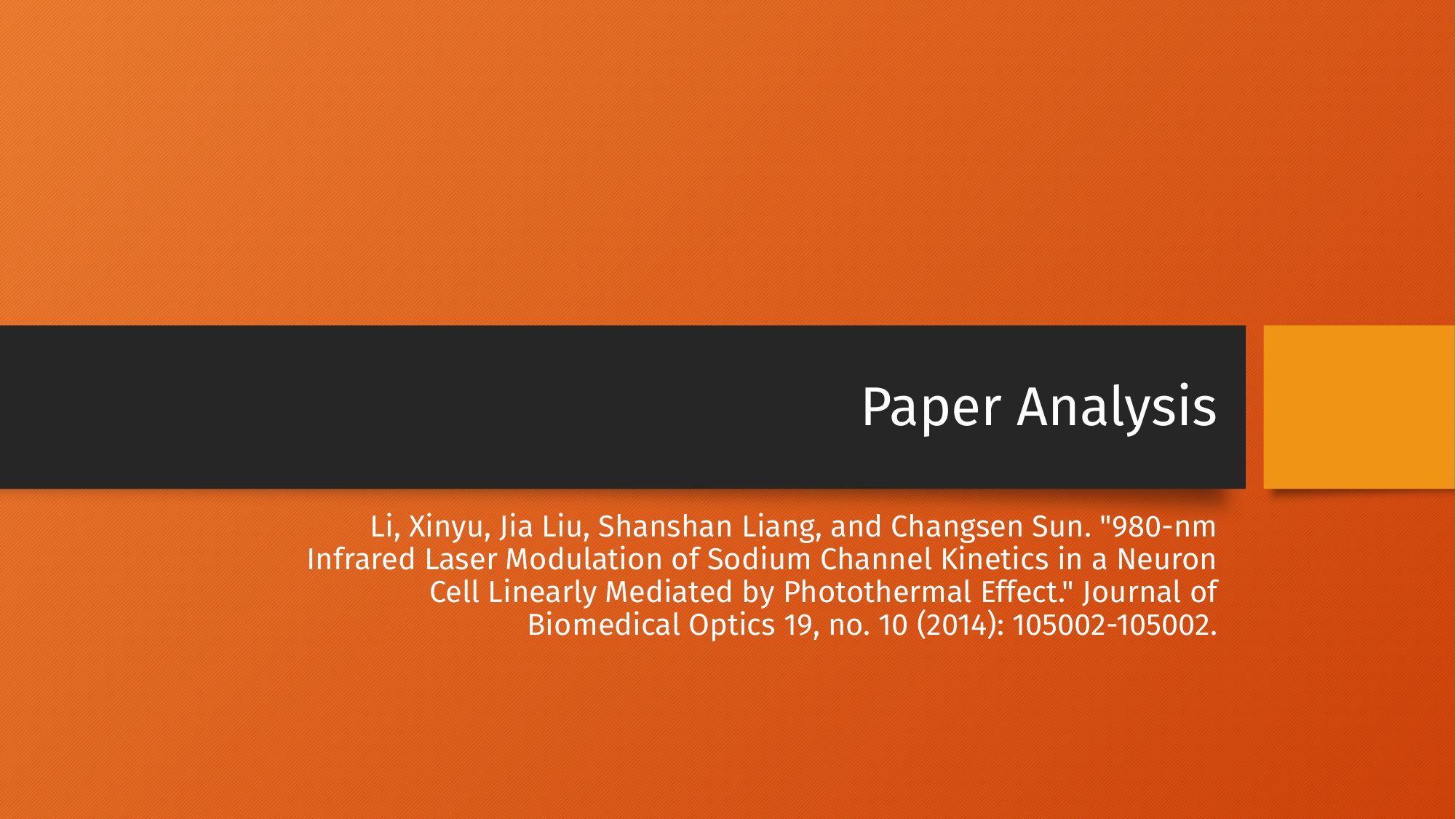

# Paper Analysis
Li, Xinyu, Jia Liu, Shanshan Liang, and Changsen Sun. "980-nm Infrared Laser Modulation of Sodium Channel Kinetics in a Neuron Cell Linearly Mediated by Photothermal Effect." Journal of Biomedical Optics 19, no. 10 (2014): 105002-105002.